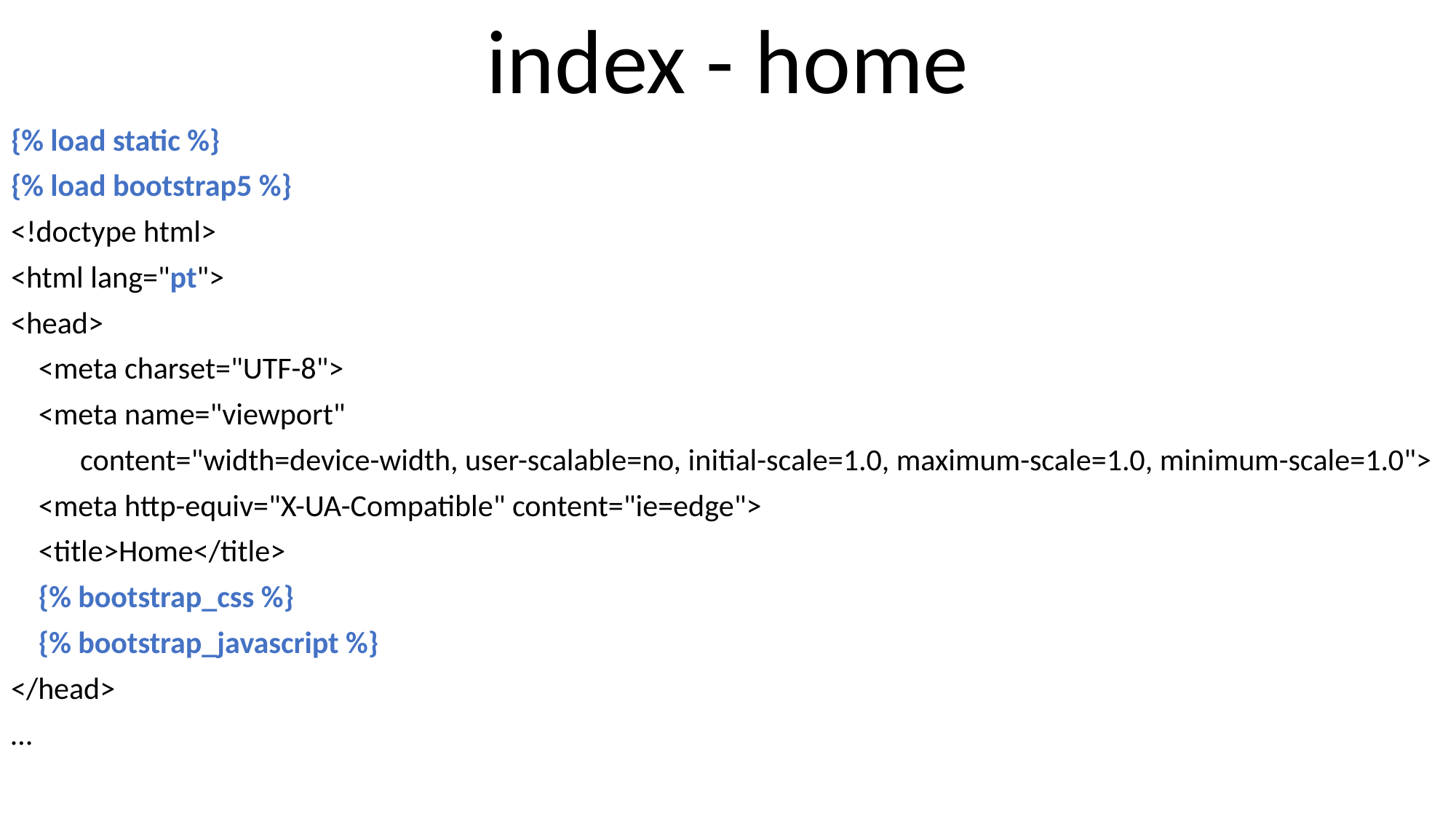

# index - home
{% load static %}
{% load bootstrap5 %}
<!doctype html>
<html lang="pt">
<head>
    <meta charset="UTF-8">
    <meta name="viewport"
          content="width=device-width, user-scalable=no, initial-scale=1.0, maximum-scale=1.0, minimum-scale=1.0">
    <meta http-equiv="X-UA-Compatible" content="ie=edge">
    <title>Home</title>
    {% bootstrap_css %}
    {% bootstrap_javascript %}
</head>
…